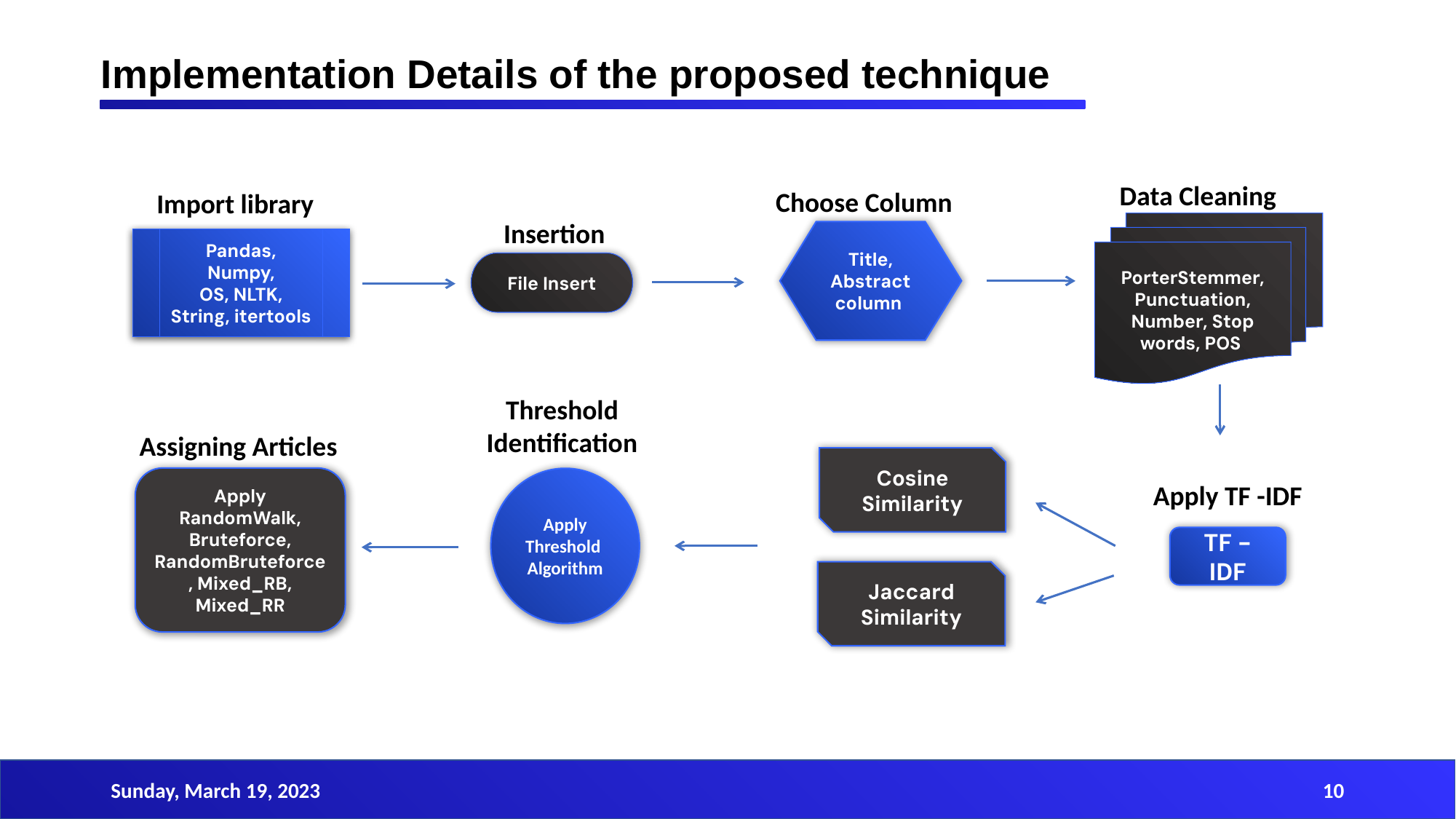

Implementation Details of the proposed technique

Data Cleaning
Choose Column
Import library
Insertion

PorterStemmer, Punctuation, Number, Stop words, POS

Title, Abstract column
Pandas, Numpy,
OS, NLTK, String, itertools
File Insert
Cosine Similarity
Apply TF -IDF
TF - IDF
Jaccard Similarity
Threshold
Identification
Apply RandomWalk, Bruteforce, RandomBruteforce, Mixed_RB, Mixed_RR
Apply Threshold
Algorithm
Assigning Articles

10
Sunday, March 19, 2023